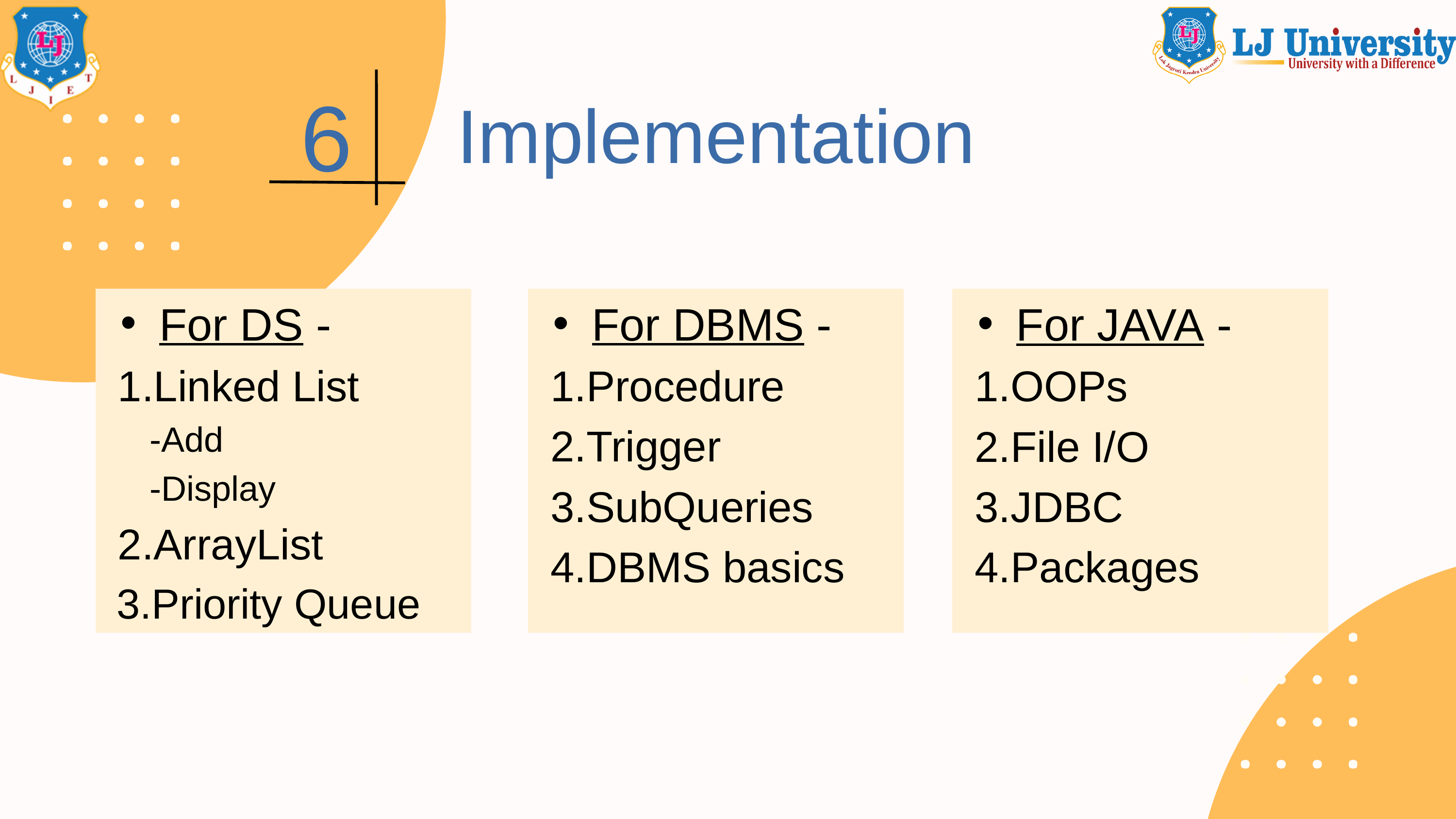

6

Implementation

For DS -
   1.Linked List
       -Add
       -Display
   2.ArrayList
   3.Priority Queue

For DBMS -
   1.Procedure
   2.Trigger
   3.SubQueries
   4.DBMS basics
For JAVA -
   1.OOPs
   2.File I/O
   3.JDBC
   4.Packages